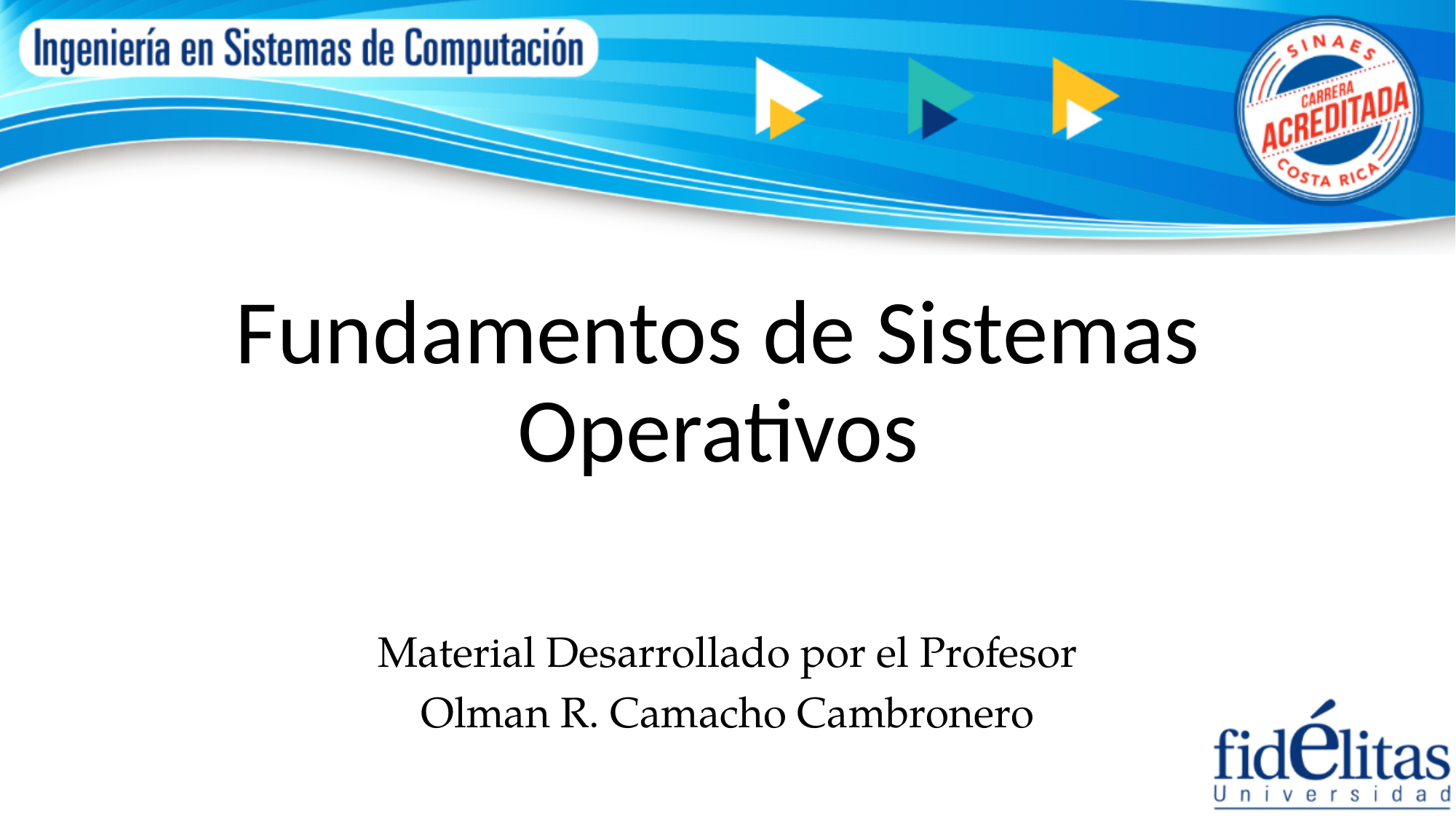

# Fundamentos de Sistemas Operativos
Material Desarrollado por el Profesor
Olman R. Camacho Cambronero